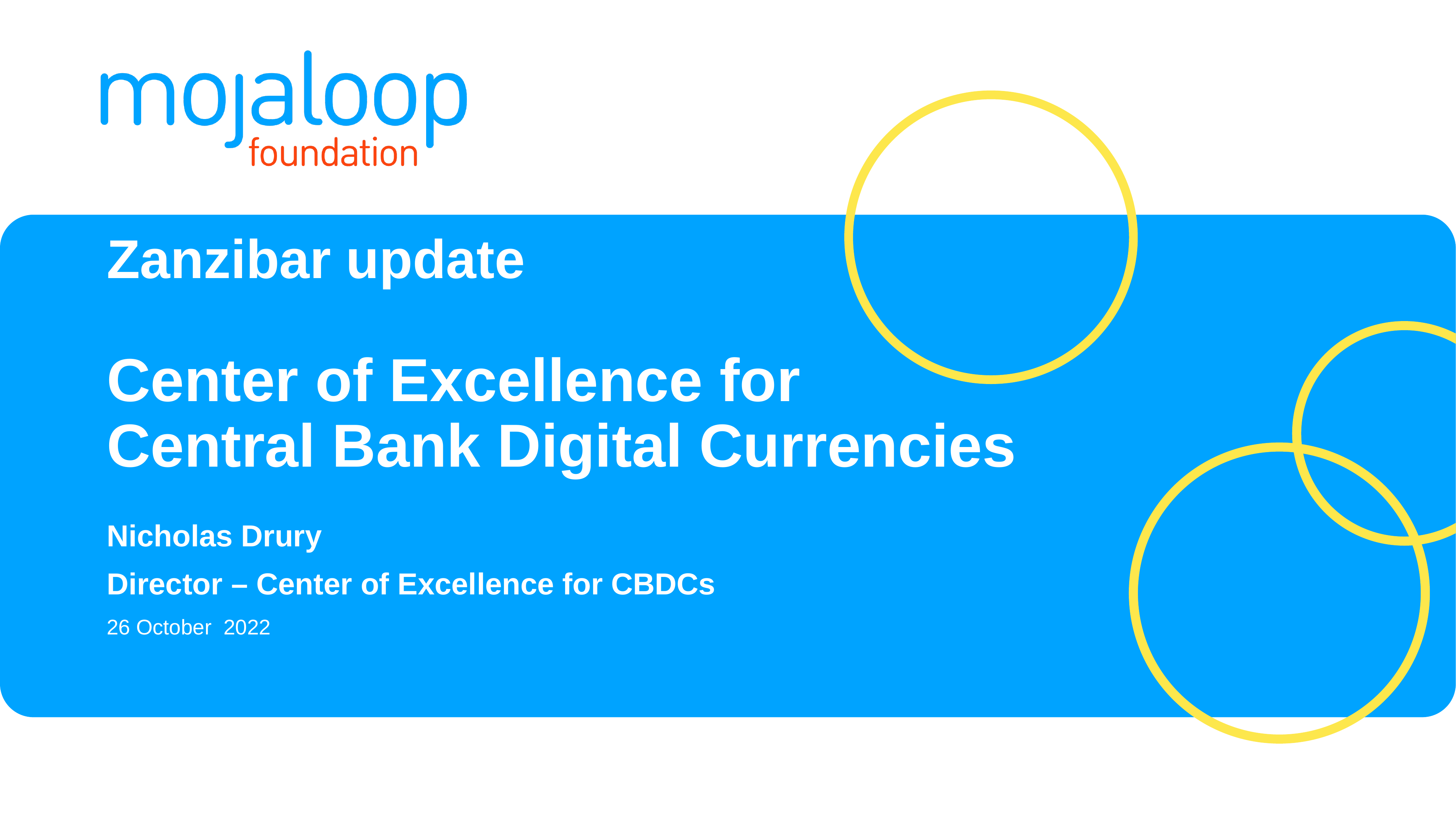

# Zanzibar update Center of Excellence for Central Bank Digital Currencies
Nicholas Drury
Director – Center of Excellence for CBDCs
26 October  2022

1